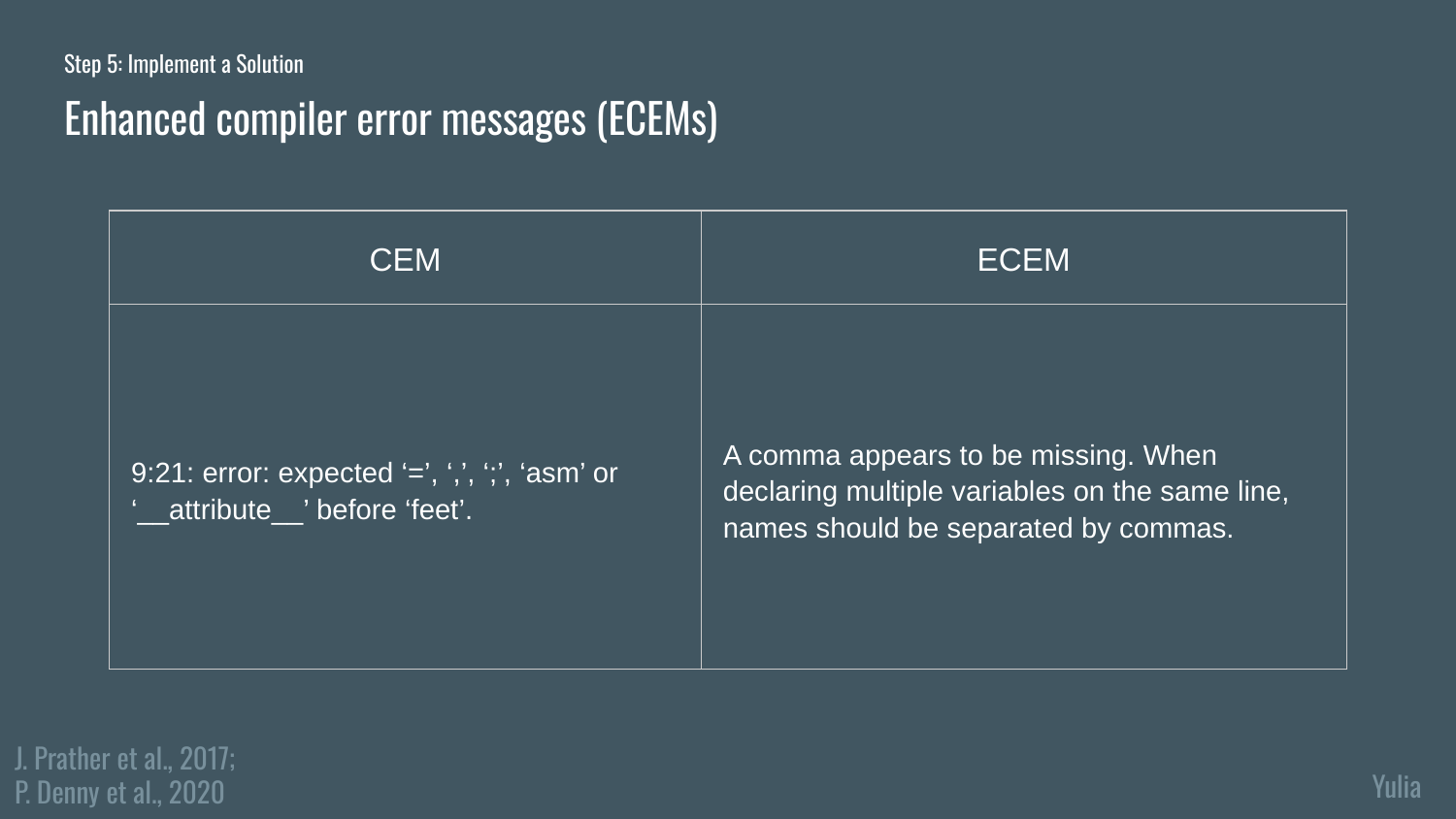

Step 5: Implement a Solution
# Enhanced compiler error messages (ECEMs)
| CEM | ECEM |
| --- | --- |
| 9:21: error: expected ‘=’, ‘,’, ‘;’, ‘asm’ or ‘\_\_attribute\_\_’ before ‘feet’. | A comma appears to be missing. When declaring multiple variables on the same line, names should be separated by commas. |
J. Prather et al., 2017;
P. Denny et al., 2020
Yulia